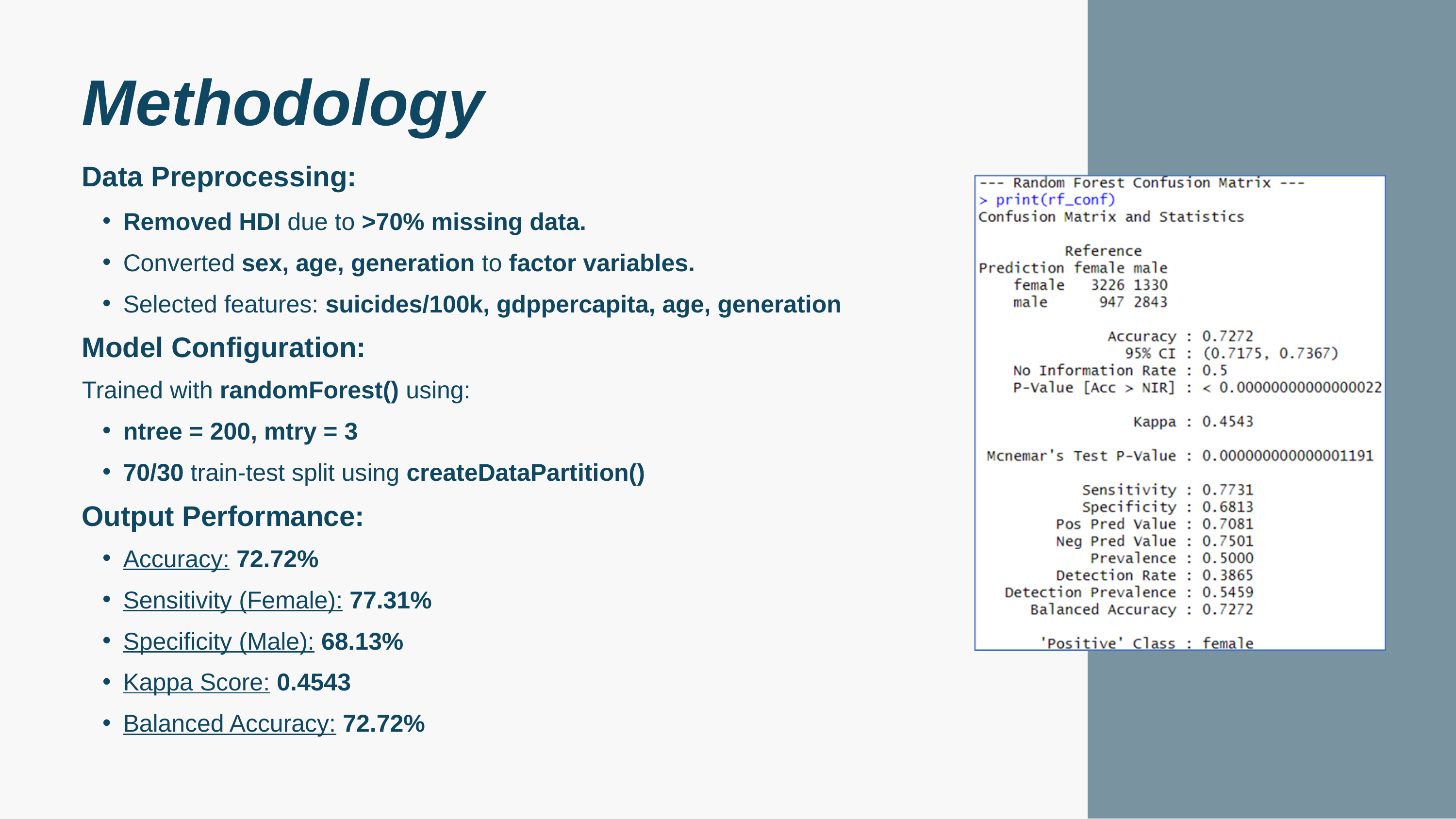

Methodology
Data Preprocessing:

Removed HDI due to >70% missing data.
Converted sex, age, generation to factor variables.
Selected features: suicides/100k, gdppercapita, age, generation
Model Configuration:
Trained with randomForest() using:
ntree = 200, mtry = 3
70/30 train-test split using createDataPartition()
Output Performance:
Accuracy: 72.72%
Sensitivity (Female): 77.31%
Specificity (Male): 68.13%
Kappa Score: 0.4543
Balanced Accuracy: 72.72%